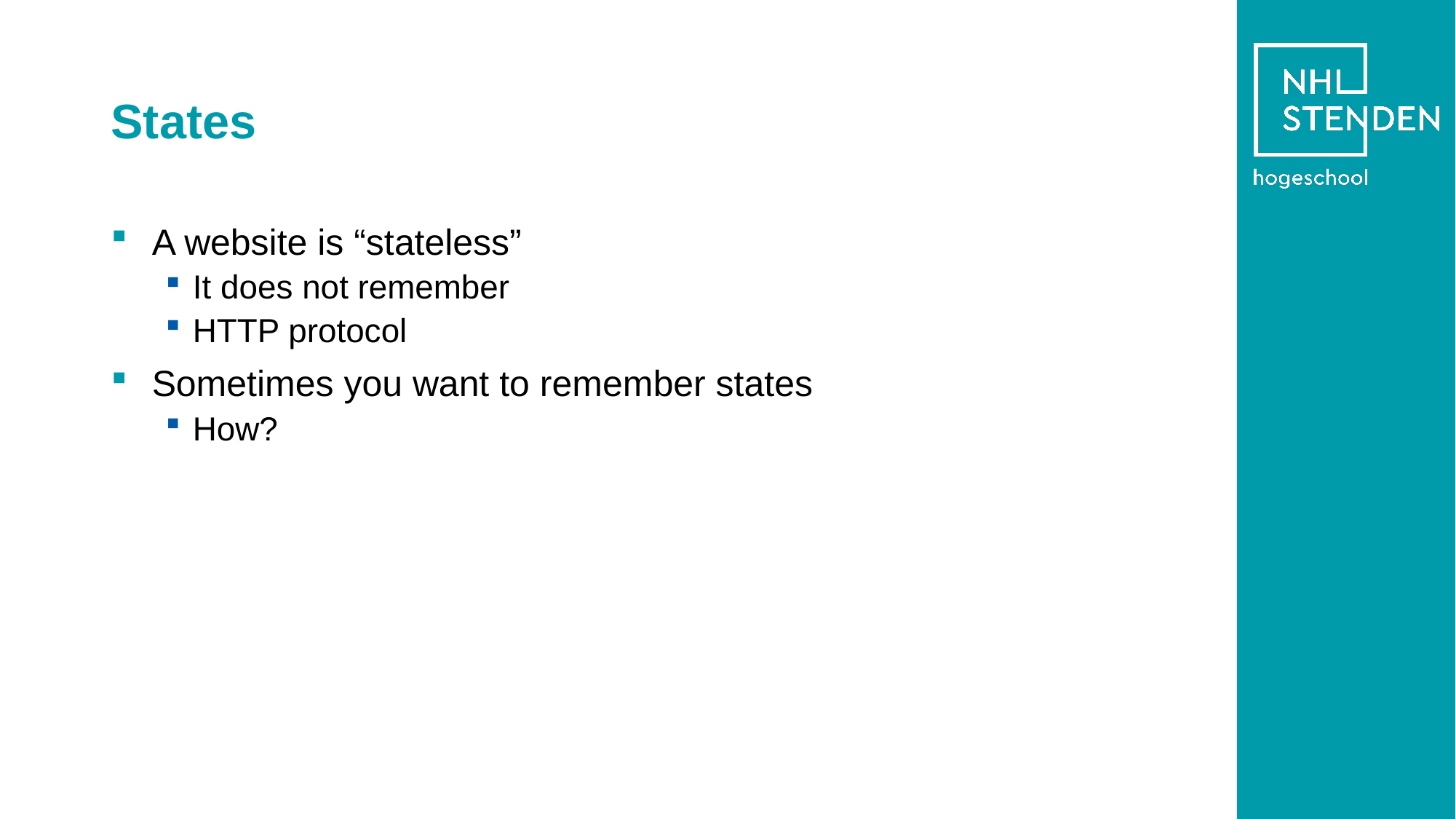

# States
A website is “stateless”
It does not remember
HTTP protocol
Sometimes you want to remember states
How?